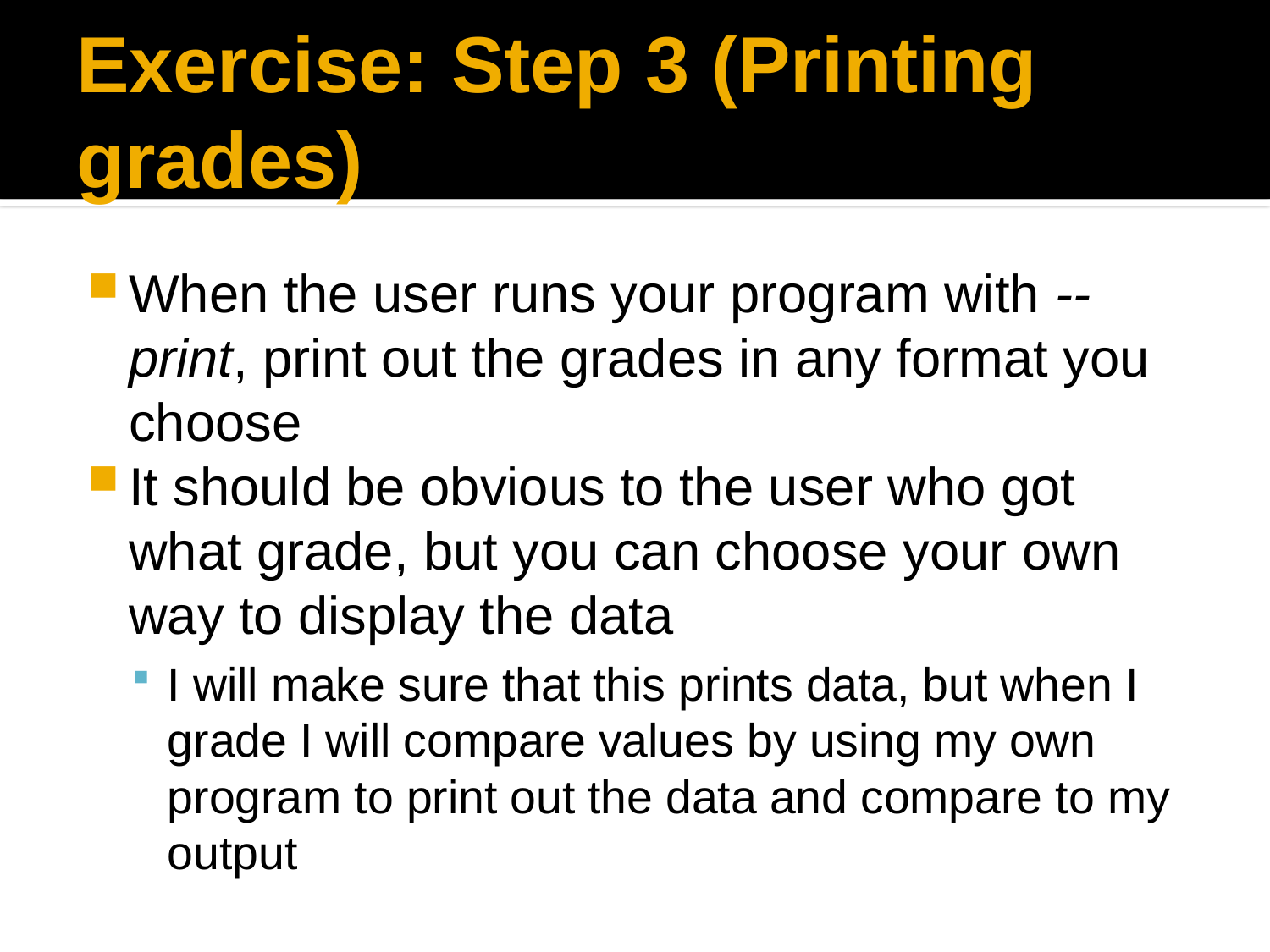

# Exercise: Step 3 (Printing grades)
When the user runs your program with --print, print out the grades in any format you choose
It should be obvious to the user who got what grade, but you can choose your own way to display the data
I will make sure that this prints data, but when I grade I will compare values by using my own program to print out the data and compare to my output